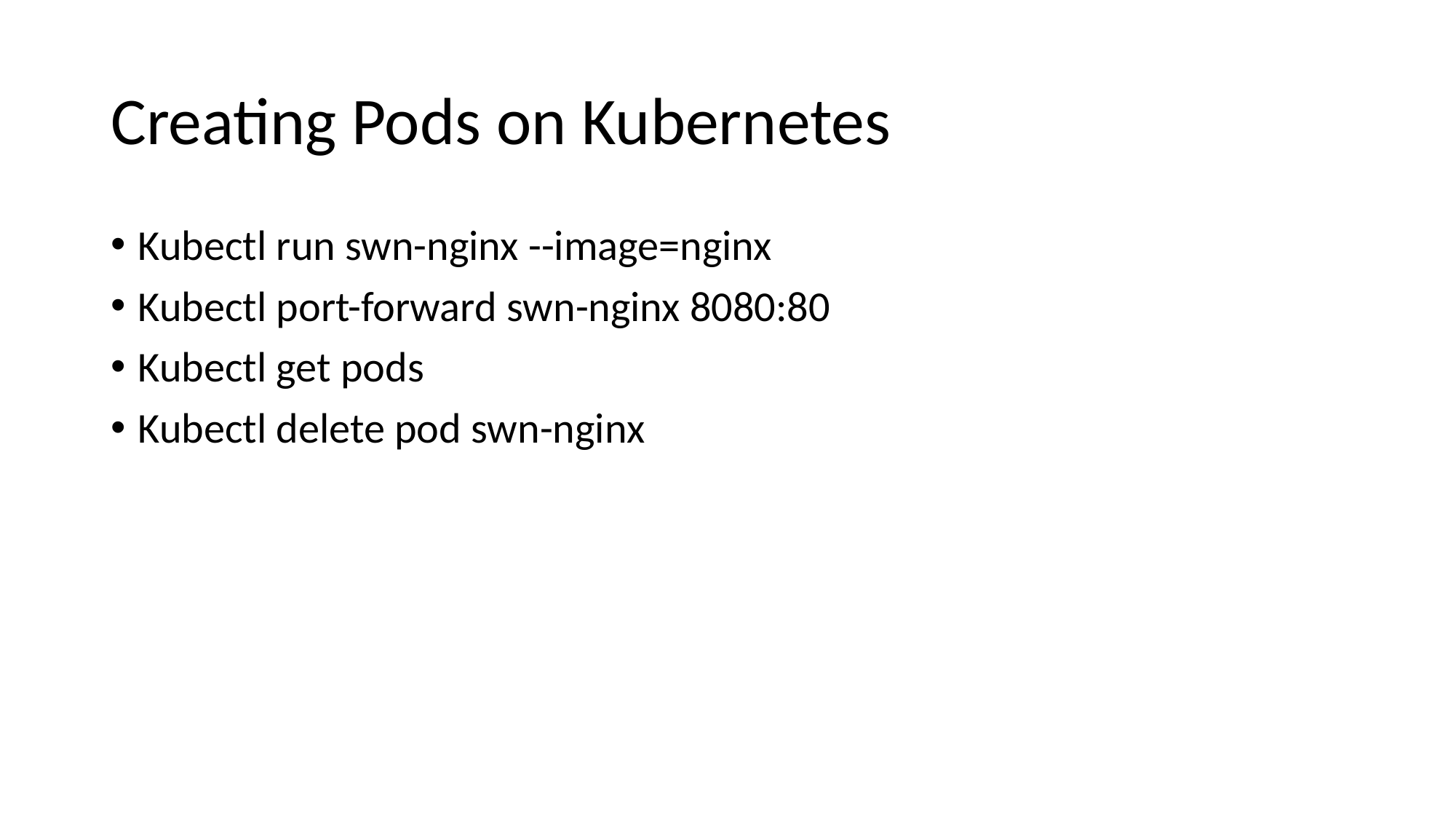

# Creating Pods on Kubernetes
Kubectl run swn-nginx --image=nginx
Kubectl port-forward swn-nginx 8080:80
Kubectl get pods
Kubectl delete pod swn-nginx